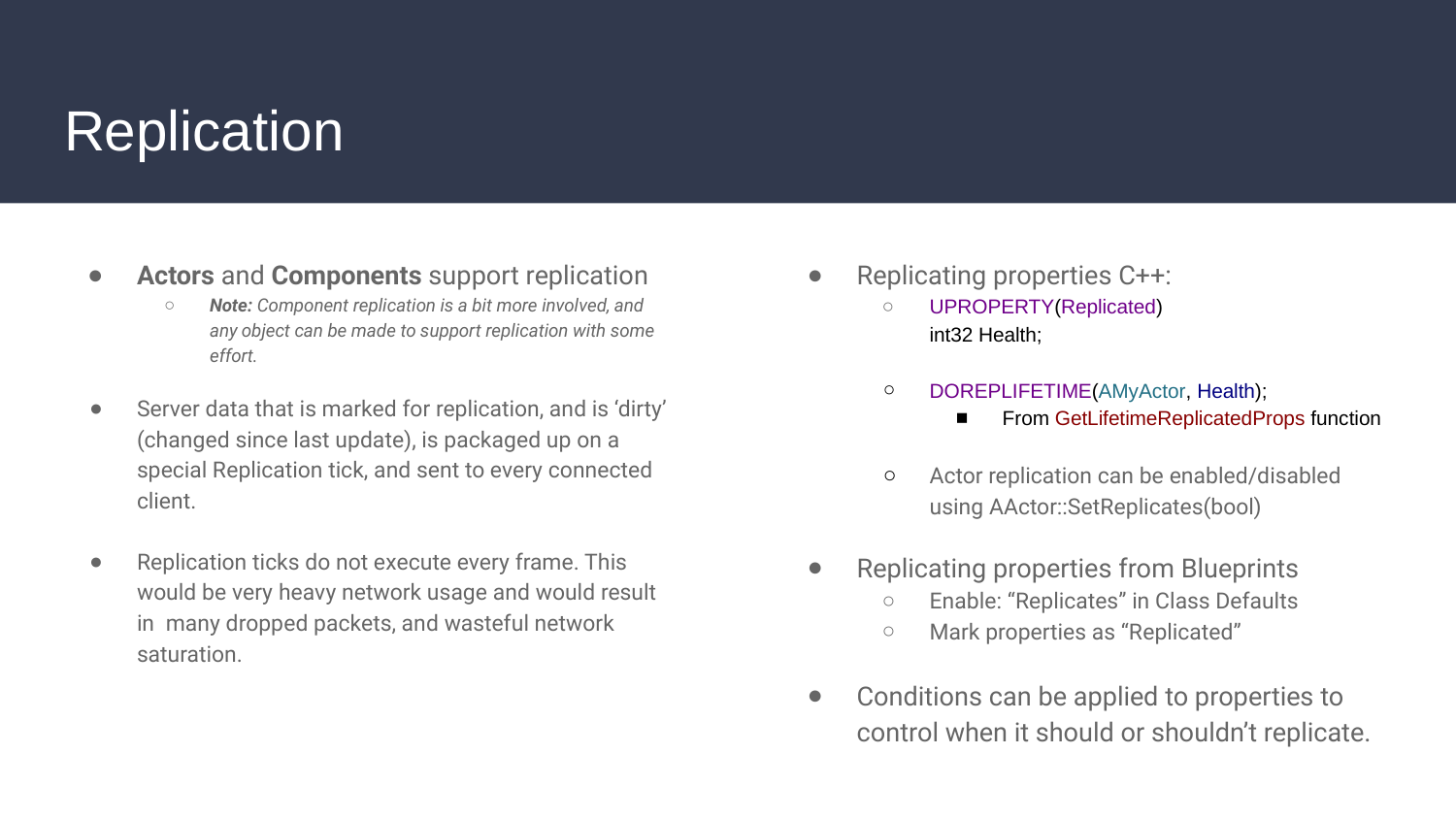

# Replication
Actors and Components support replication
Note: Component replication is a bit more involved, and any object can be made to support replication with some effort.
Server data that is marked for replication, and is ‘dirty’ (changed since last update), is packaged up on a special Replication tick, and sent to every connected client.
Replication ticks do not execute every frame. This would be very heavy network usage and would result in  many dropped packets, and wasteful network saturation.
Replicating properties C++:
UPROPERTY(Replicated)
int32 Health;
DOREPLIFETIME(AMyActor, Health);
From GetLifetimeReplicatedProps function
Actor replication can be enabled/disabled using AActor::SetReplicates(bool)
Replicating properties from Blueprints
Enable: “Replicates” in Class Defaults
Mark properties as “Replicated”
Conditions can be applied to properties to control when it should or shouldn’t replicate.